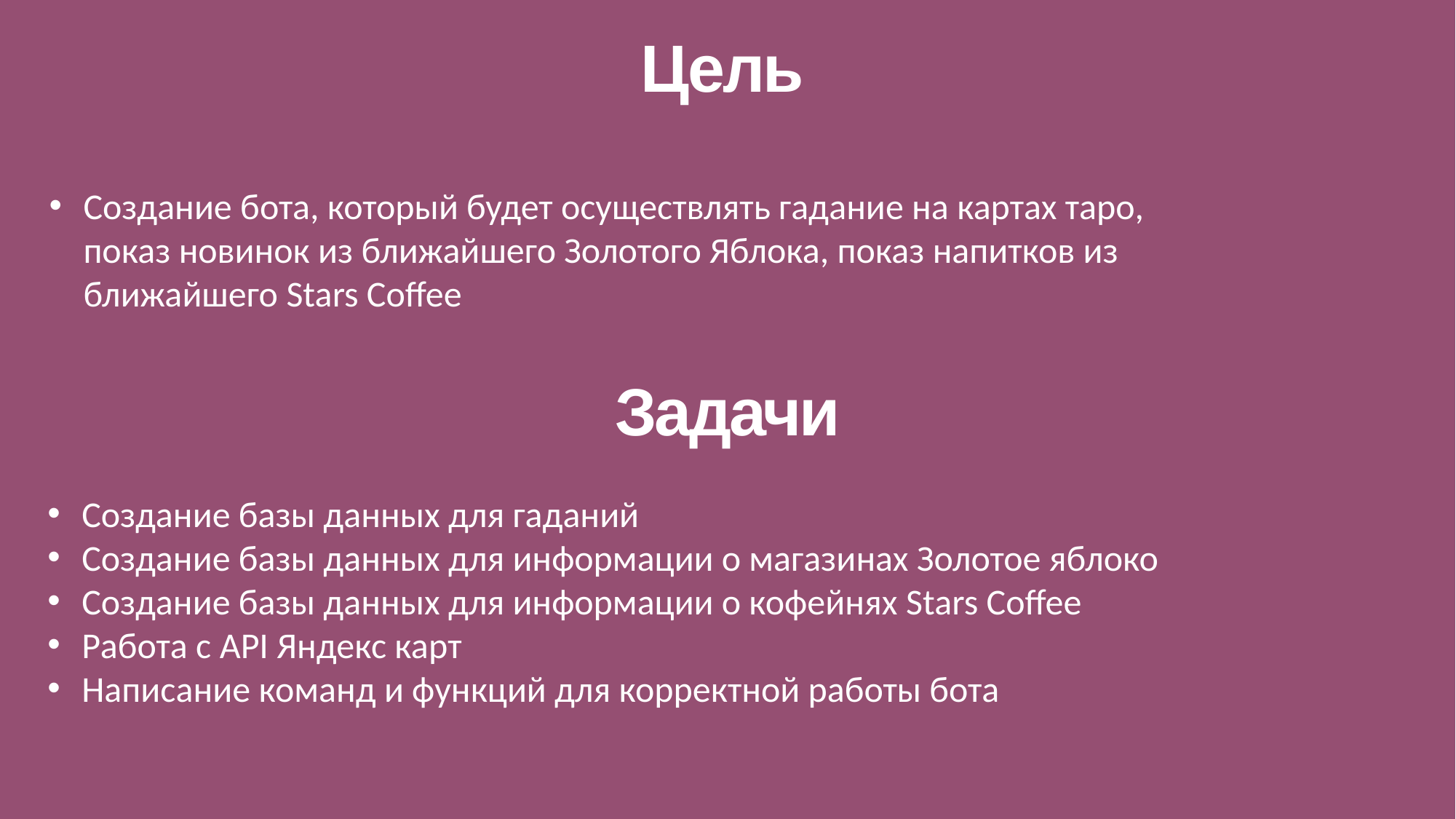

# Цель
Создание бота, который будет осуществлять гадание на картах таро, показ новинок из ближайшего Золотого Яблока, показ напитков из ближайшего Stars Coffee

Задачи
Создание базы данных для гаданий
Создание базы данных для информации о магазинах Золотое яблоко
Создание базы данных для информации о кофейнях Stars Coffee
Работа с API Яндекс карт
Написание команд и функций для корректной работы бота